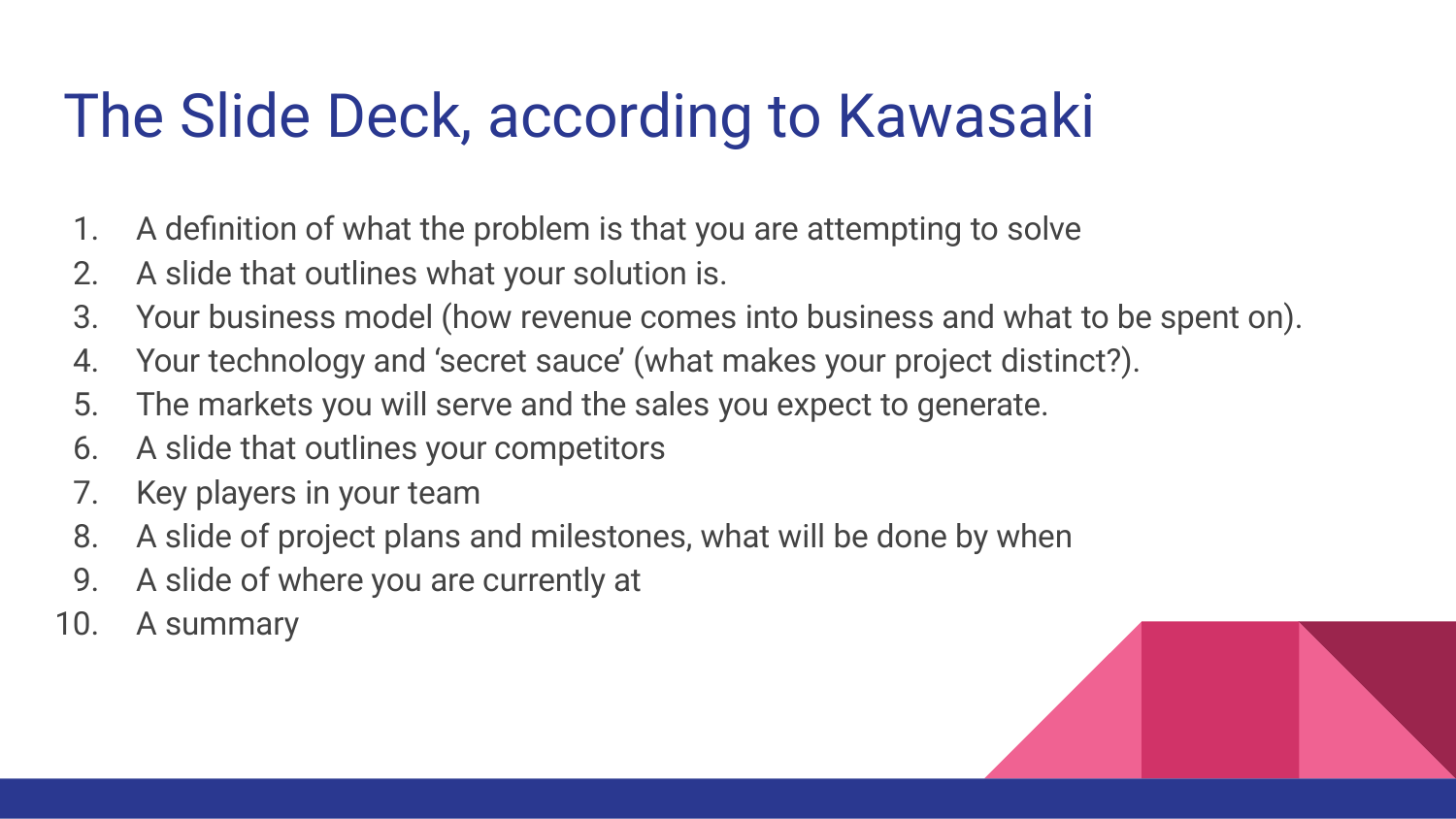

# The Slide Deck, according to Kawasaki
A deﬁnition of what the problem is that you are attempting to solve
A slide that outlines what your solution is.
Your business model (how revenue comes into business and what to be spent on).
Your technology and ‘secret sauce’ (what makes your project distinct?).
The markets you will serve and the sales you expect to generate.
A slide that outlines your competitors
Key players in your team
A slide of project plans and milestones, what will be done by when
A slide of where you are currently at
A summary